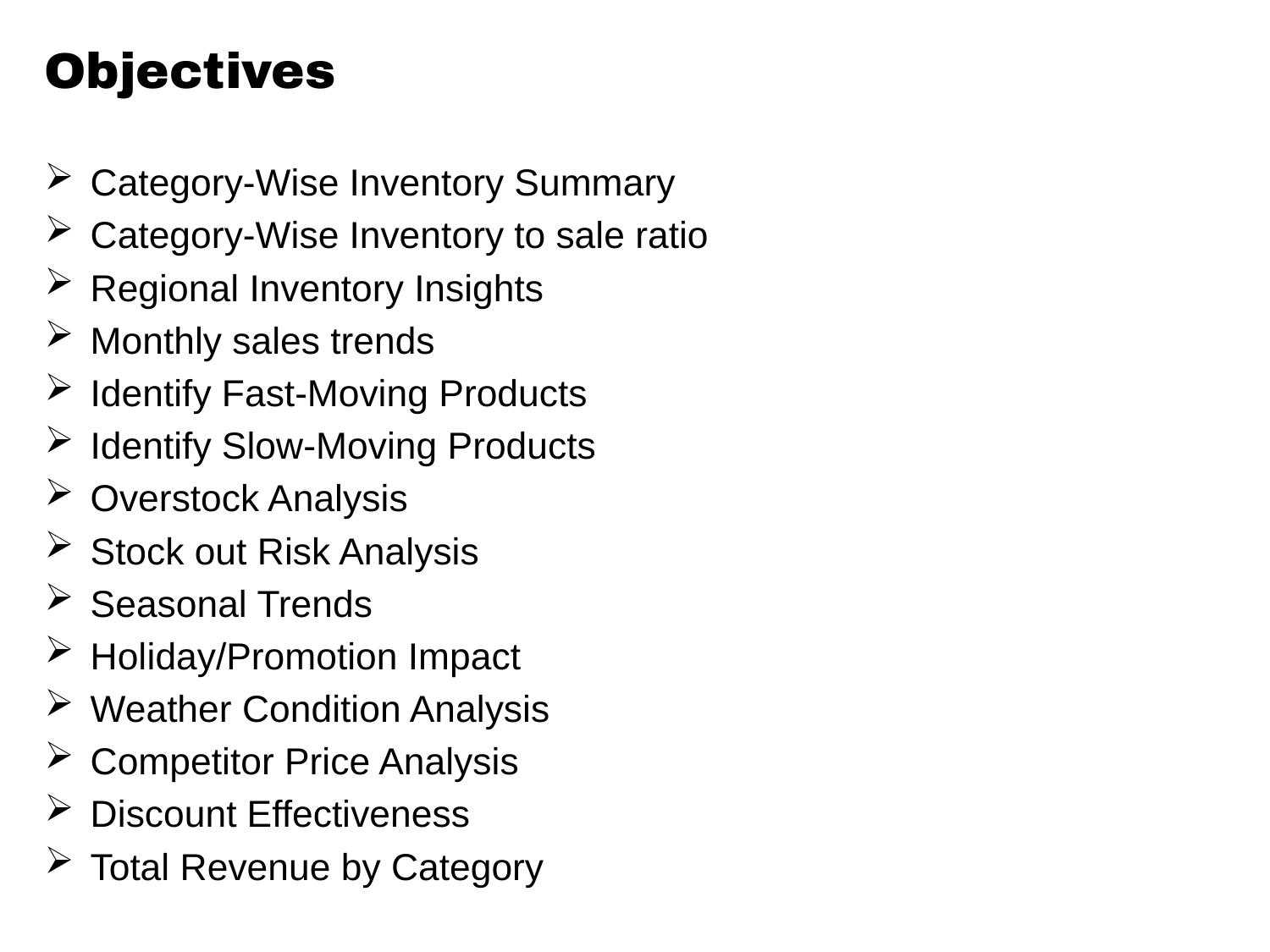

Objectives

Category-Wise Inventory Summary
Category-Wise Inventory to sale ratio
Regional Inventory Insights
Monthly sales trends
Identify Fast-Moving Products
Identify Slow-Moving Products
Overstock Analysis
Stock out Risk Analysis
Seasonal Trends
Holiday/Promotion Impact
Weather Condition Analysis
Competitor Price Analysis
Discount Effectiveness
Total Revenue by Category